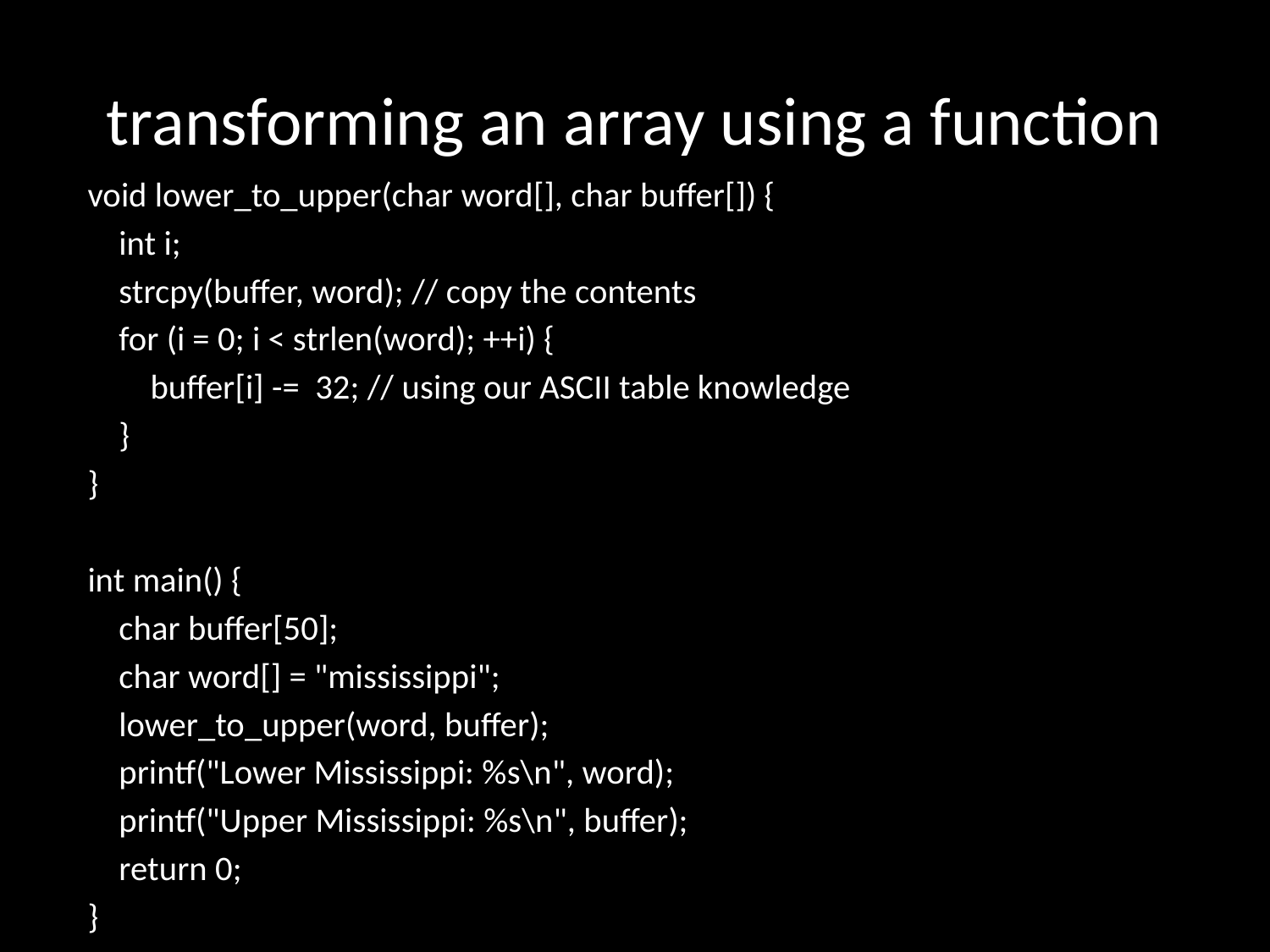

# transforming an array using a function
void lower_to_upper(char word[], char buffer[]) {
    int i;
    strcpy(buffer, word); // copy the contents
    for (i = 0; i < strlen(word); ++i) {
        buffer[i] -=  32; // using our ASCII table knowledge
    }
}

int main() {
    char buffer[50];
    char word[] = "mississippi";
    lower_to_upper(word, buffer);
    printf("Lower Mississippi: %s\n", word);
    printf("Upper Mississippi: %s\n", buffer);
    return 0;
}